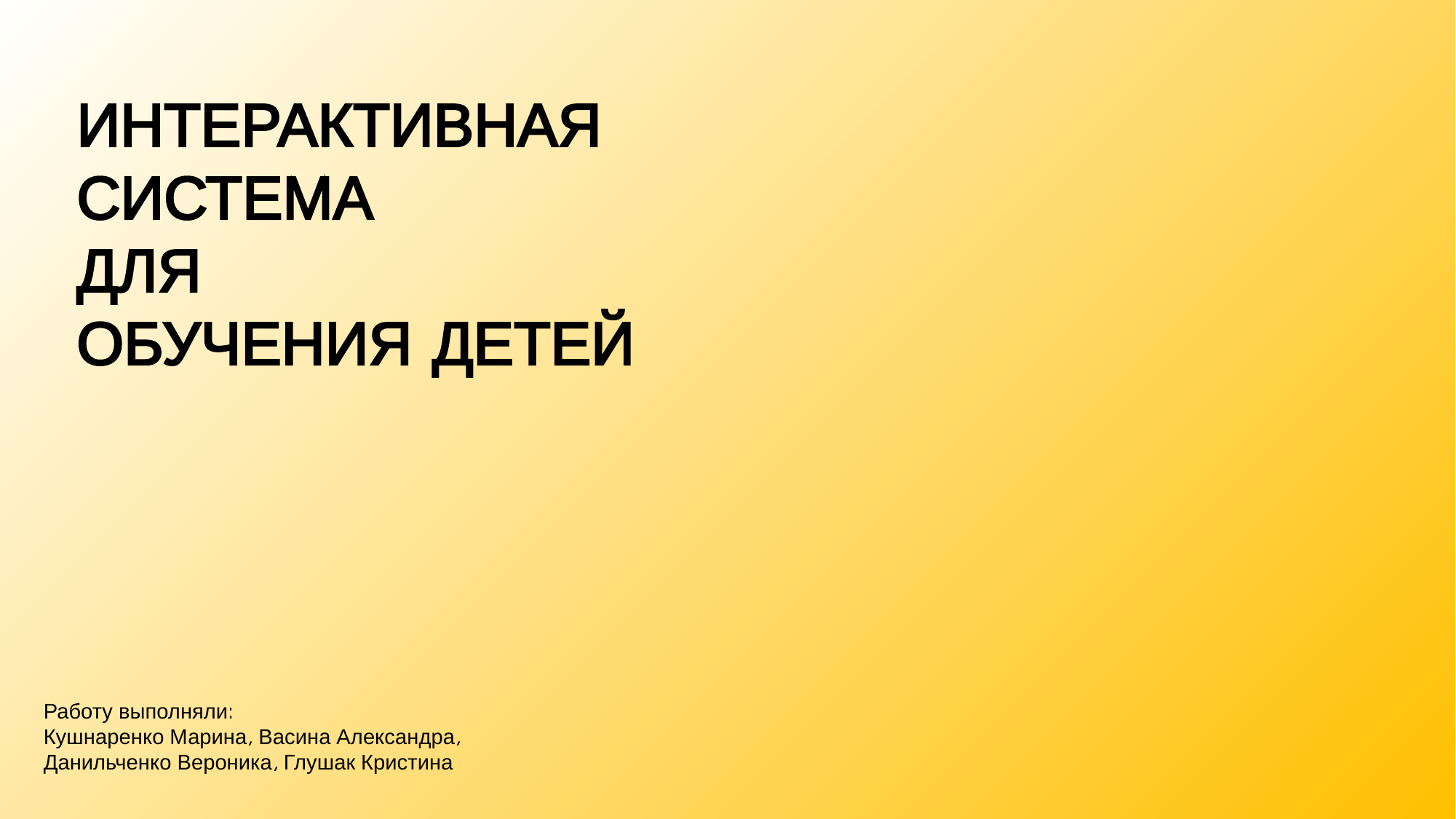

ИНТЕРАКТИВНАЯ СИСТЕМА
ДЛЯ
ОБУЧЕНИЯ ДЕТЕЙ
Работу выполняли:
Кушнаренко Марина, Васина Александра,
Данильченко Вероника, Глушак Кристина